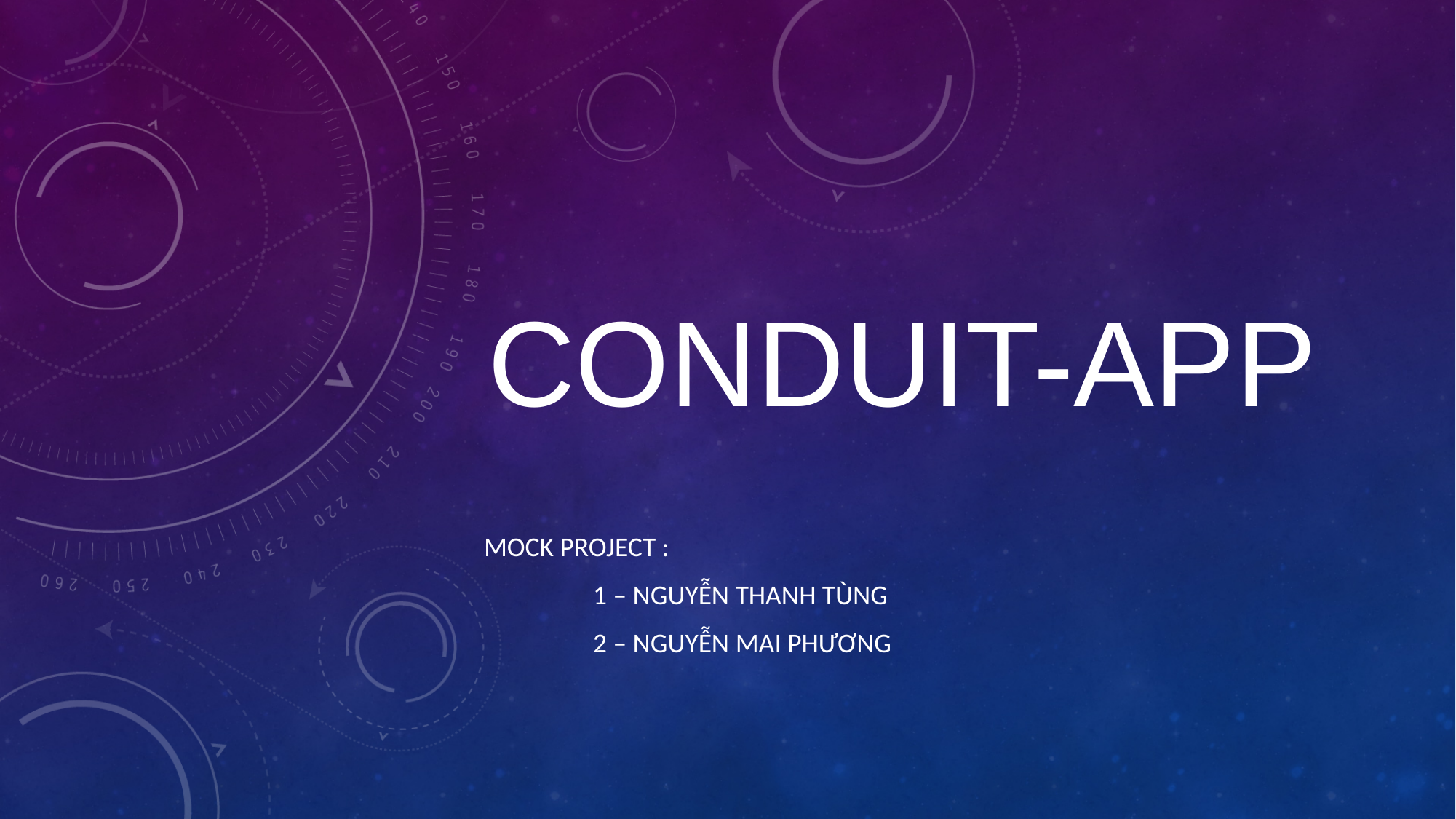

# ConDUIt-app
Mock Project :
	1 – Nguyễn thanh tùng
	2 – Nguyễn mai phương